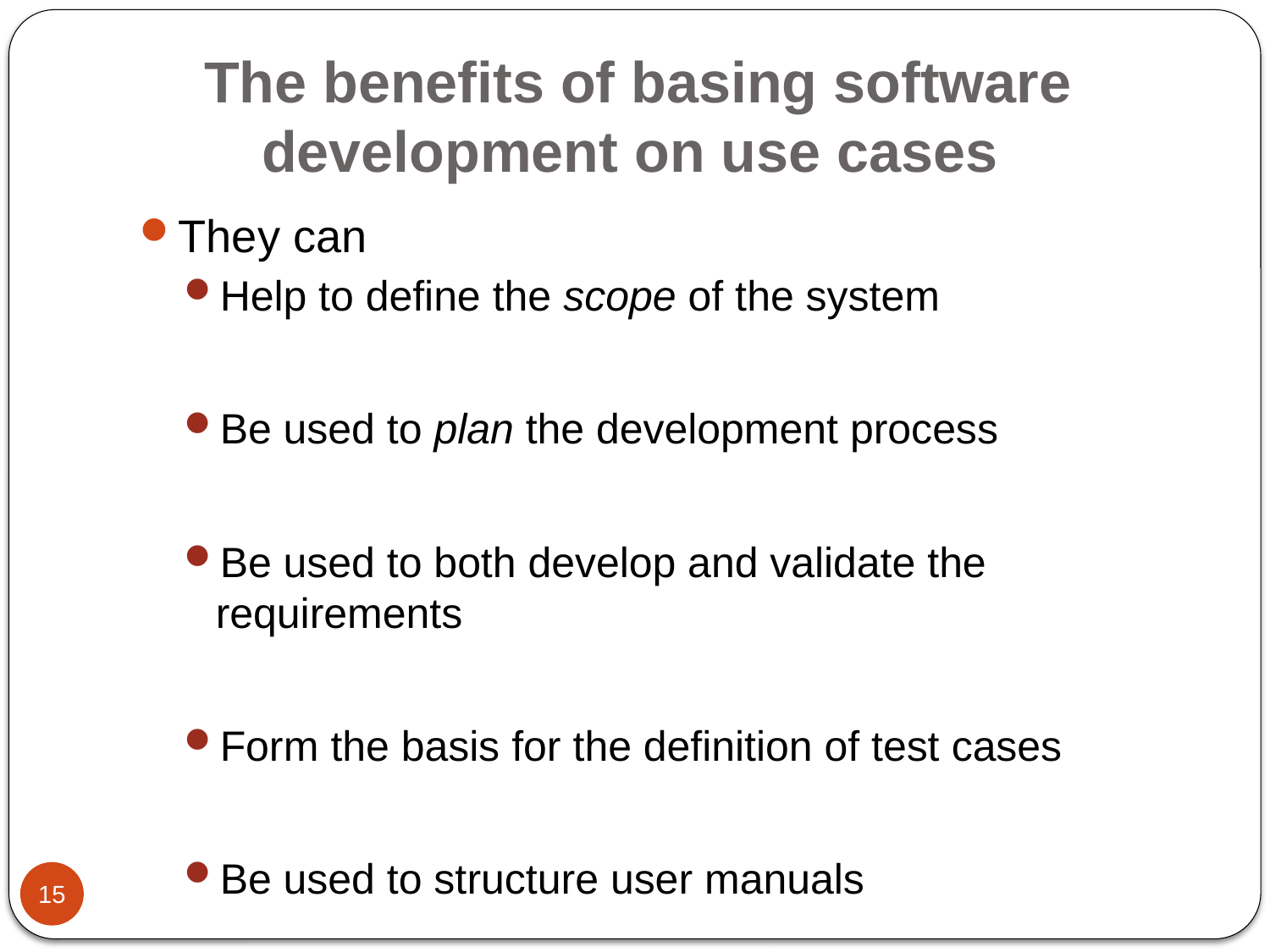

# The benefits of basing software development on use cases
They can
Help to define the scope of the system

Be used to plan the development process

Be used to both develop and validate the requirements

Form the basis for the definition of test cases

Be used to structure user manuals
15